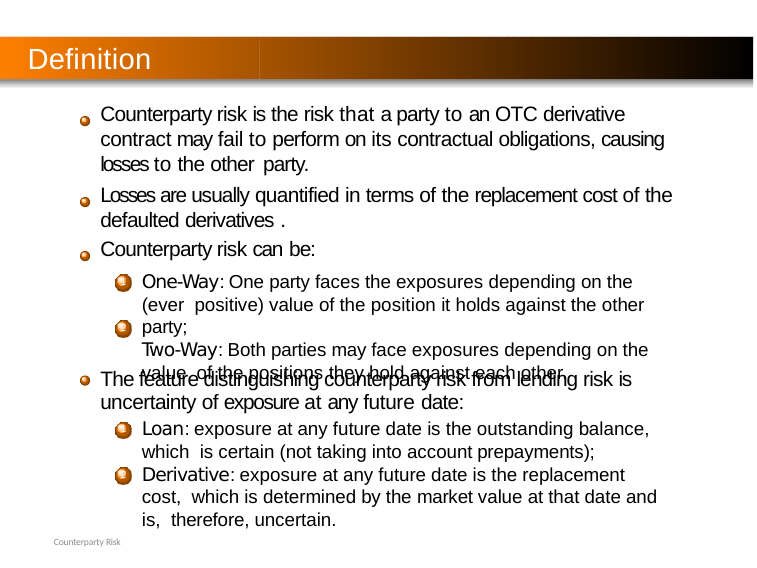

Definition

Counterparty risk is the risk that a party to an OTC derivative  contract may fail to perform on its contractual obligations, causing  losses to the other party.
Losses are usually quantified in terms of the replacement cost of the  defaulted derivatives .
Counterparty risk can be:

One-Way: One party faces the exposures depending on the (ever  positive) value of the position it holds against the other party;
Two-Way: Both parties may face exposures depending on the value  of the positions they hold against each other.
1

2

The feature distinguishing counterparty risk from lending risk is  uncertainty of exposure at any future date:

Loan: exposure at any future date is the outstanding balance, which  is certain (not taking into account prepayments);
Derivative: exposure at any future date is the replacement cost,  which is determined by the market value at that date and is,  therefore, uncertain.
1

2

Counterparty Risk